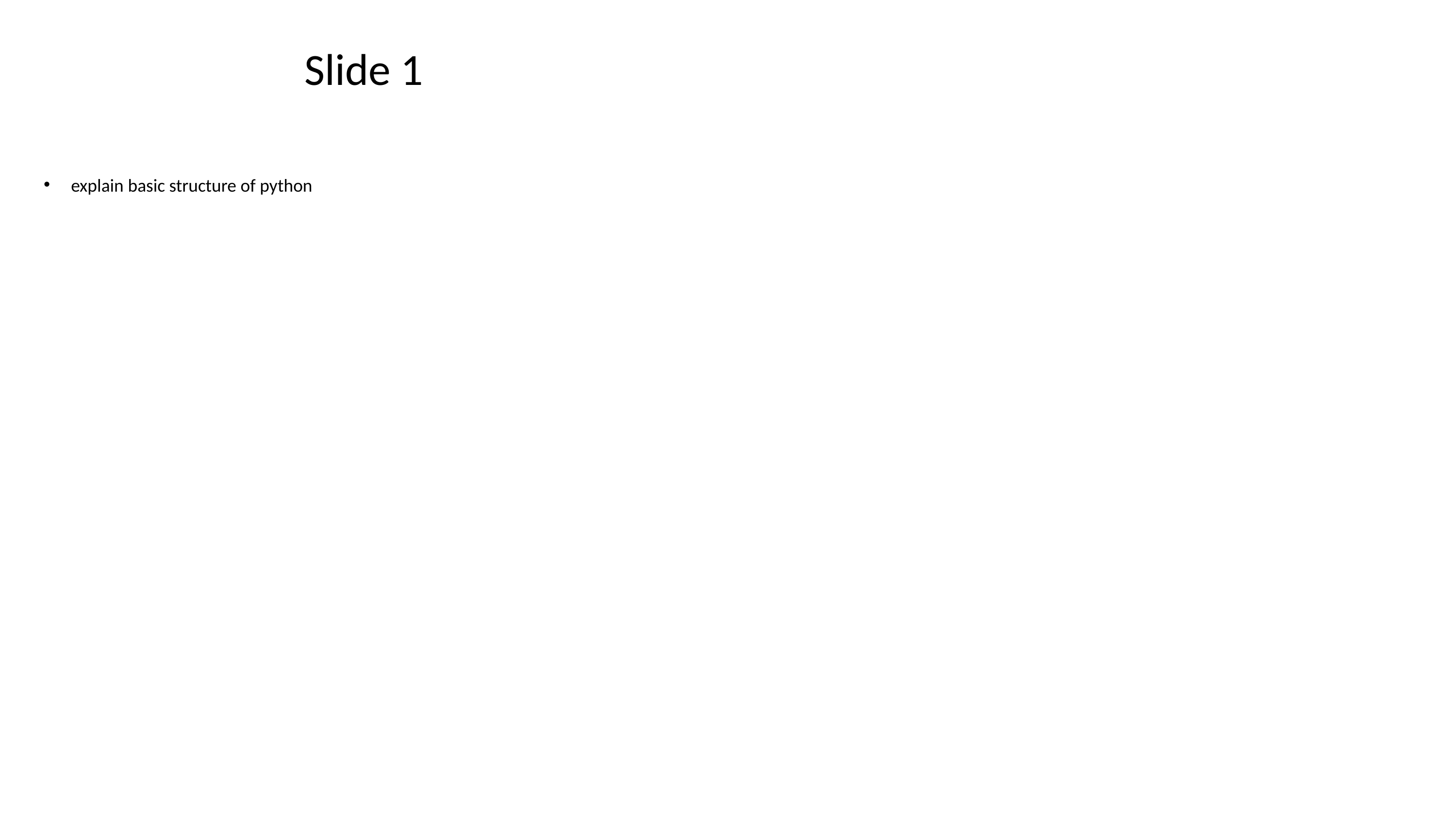

# Slide 1

explain basic structure of python